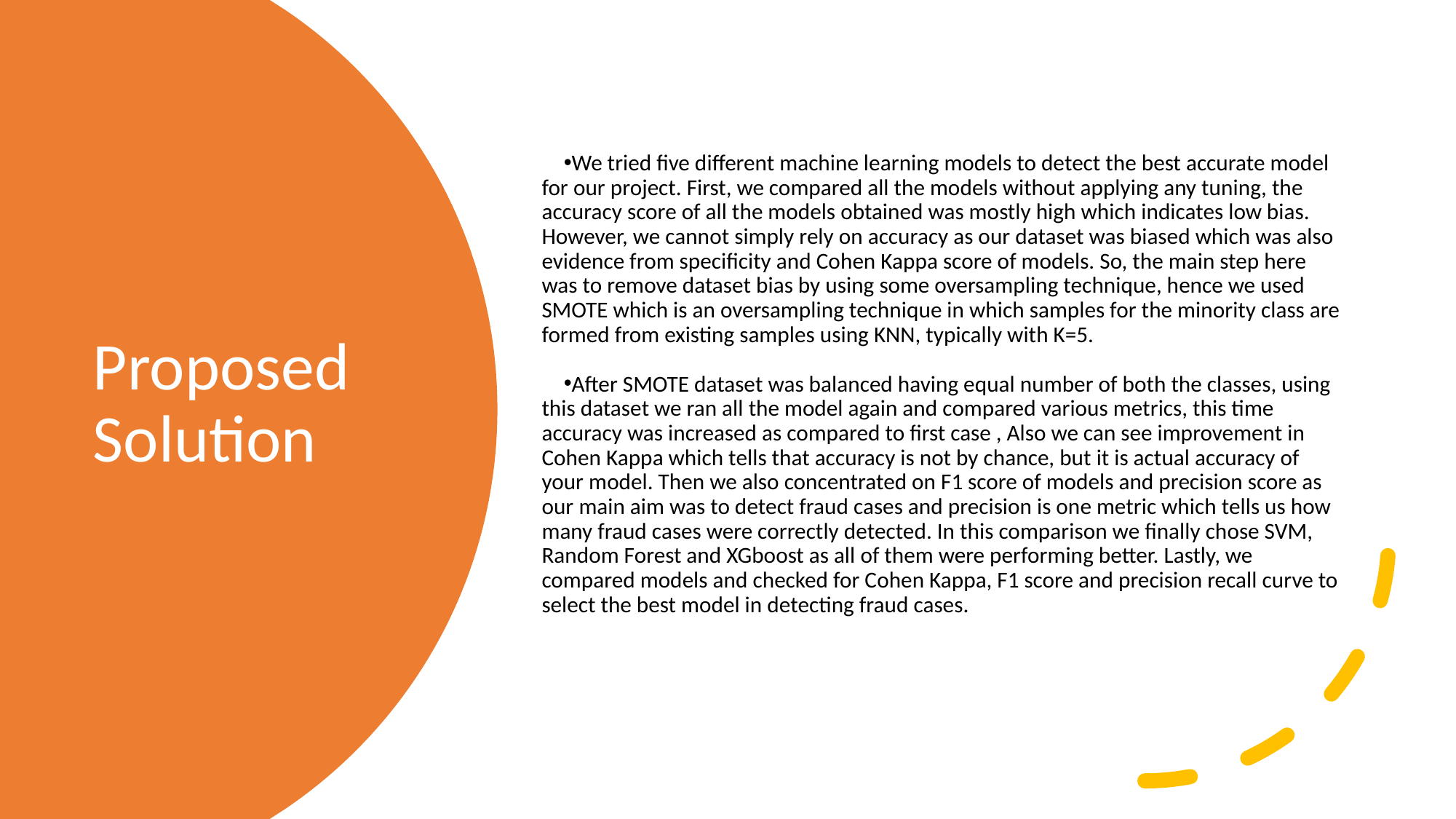

We tried five different machine learning models to detect the best accurate model for our project. First, we compared all the models without applying any tuning, the accuracy score of all the models obtained was mostly high which indicates low bias. However, we cannot simply rely on accuracy as our dataset was biased which was also evidence from specificity and Cohen Kappa score of models. So, the main step here was to remove dataset bias by using some oversampling technique, hence we used SMOTE which is an oversampling technique in which samples for the minority class are formed from existing samples using KNN, typically with K=5.

After SMOTE dataset was balanced having equal number of both the classes, using this dataset we ran all the model again and compared various metrics, this time accuracy was increased as compared to first case , Also we can see improvement in Cohen Kappa which tells that accuracy is not by chance, but it is actual accuracy of your model. Then we also concentrated on F1 score of models and precision score as our main aim was to detect fraud cases and precision is one metric which tells us how many fraud cases were correctly detected. In this comparison we finally chose SVM, Random Forest and XGboost as all of them were performing better. Lastly, we compared models and checked for Cohen Kappa, F1 score and precision recall curve to select the best model in detecting fraud cases.

# Proposed Solution